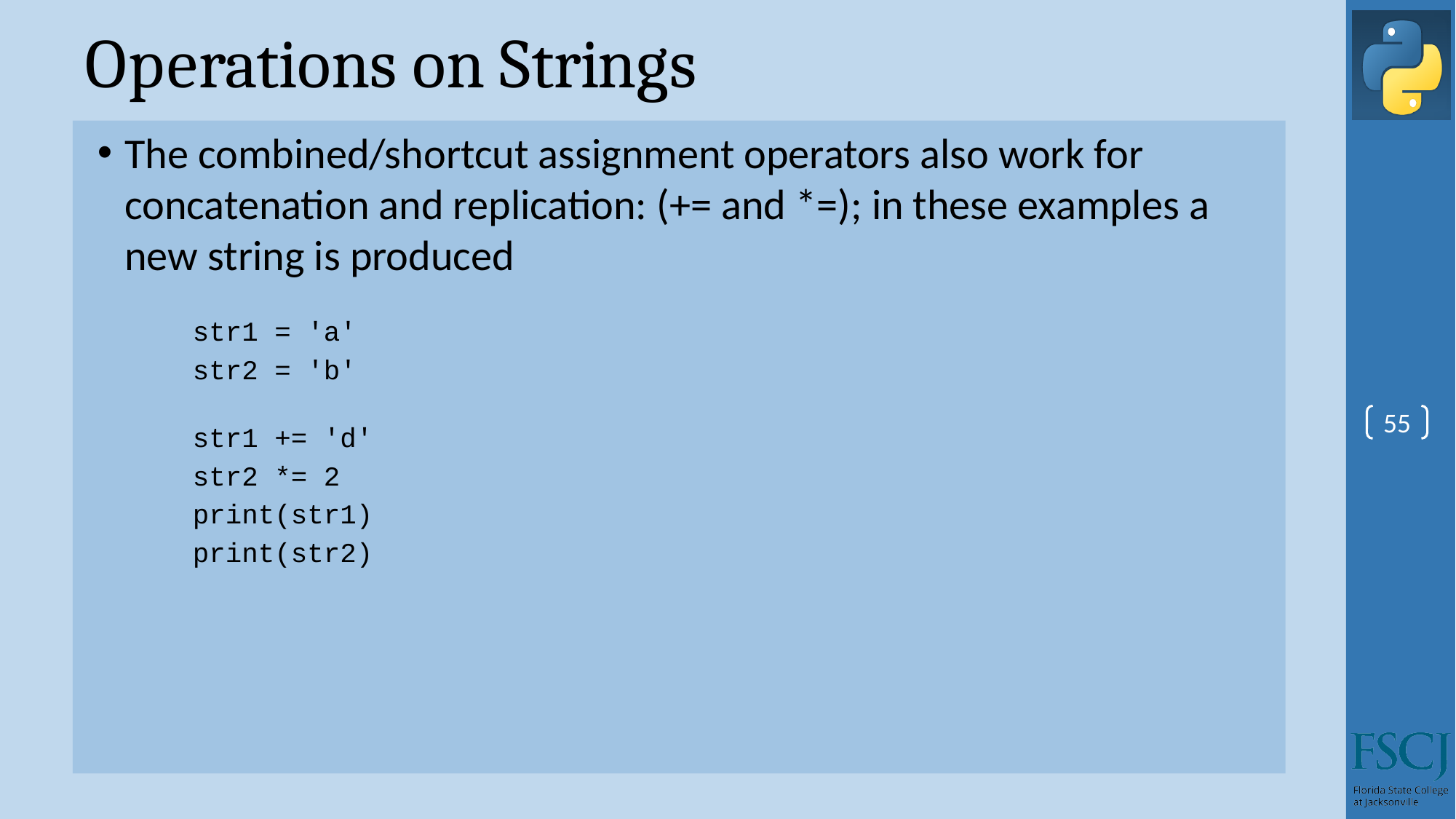

# Operations on Strings
The combined/shortcut assignment operators also work for concatenation and replication: (+= and *=); in these examples a new string is produced

str1 = 'a'
str2 = 'b'

str1 += 'd'
str2 *= 2
print(str1)
print(str2)

55